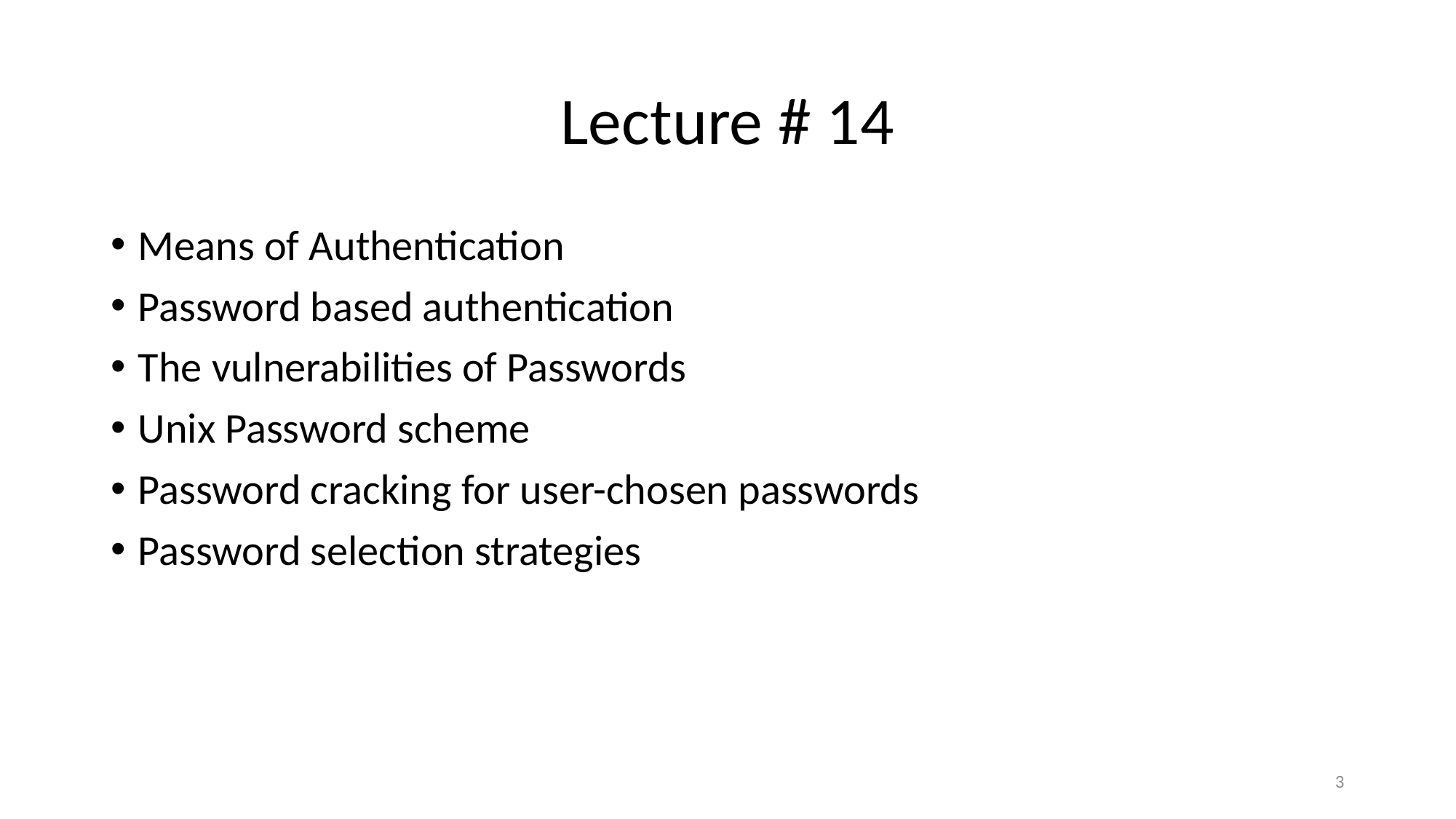

# Lecture # 14
Means of Authentication
Password based authentication
The vulnerabilities of Passwords
Unix Password scheme
Password cracking for user-chosen passwords
Password selection strategies

3